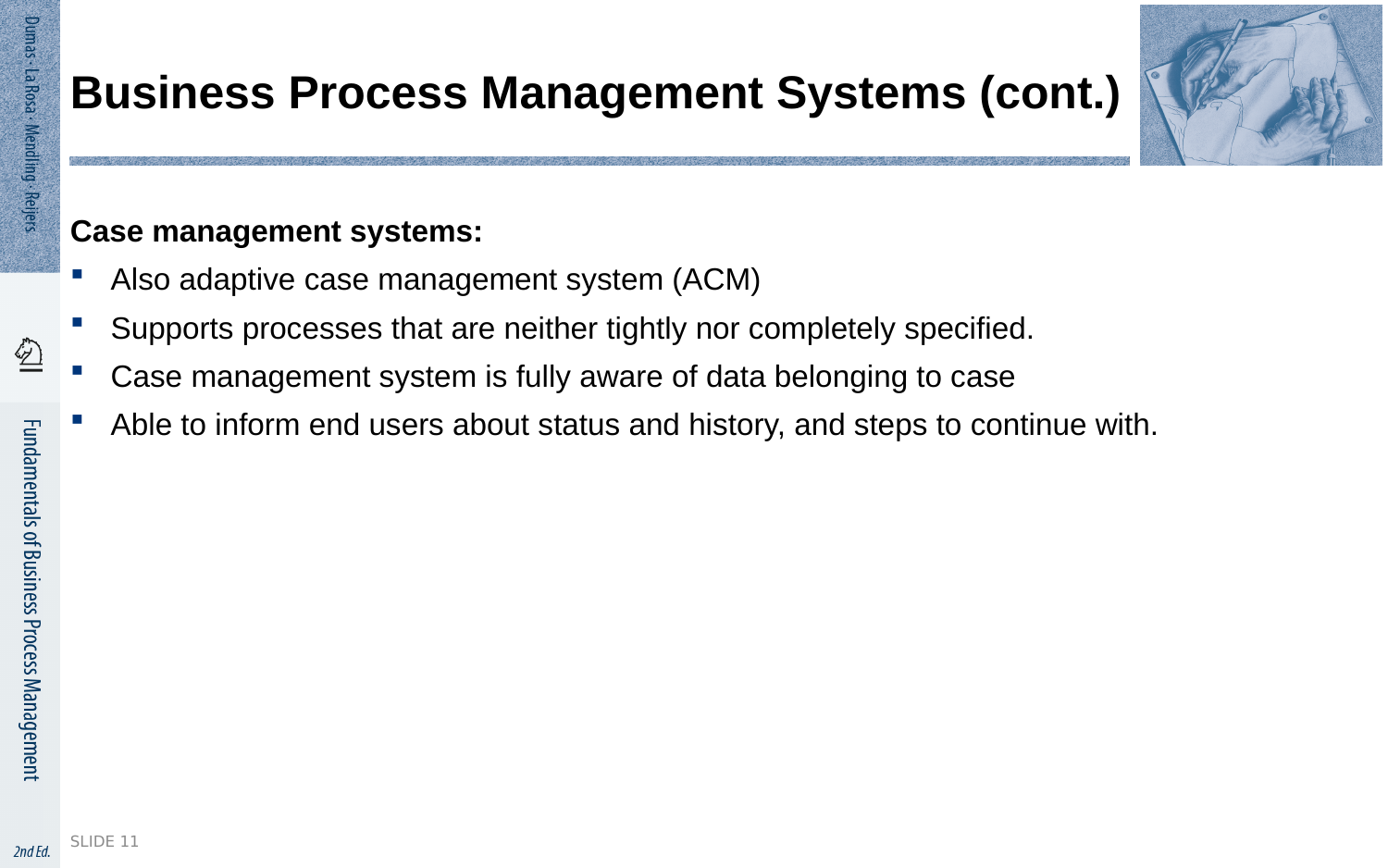

# Business Process Management Systems (cont.)
Case management systems:
Also adaptive case management system (ACM)
Supports processes that are neither tightly nor completely specified.
Case management system is fully aware of data belonging to case
Able to inform end users about status and history, and steps to continue with.
Slide 11